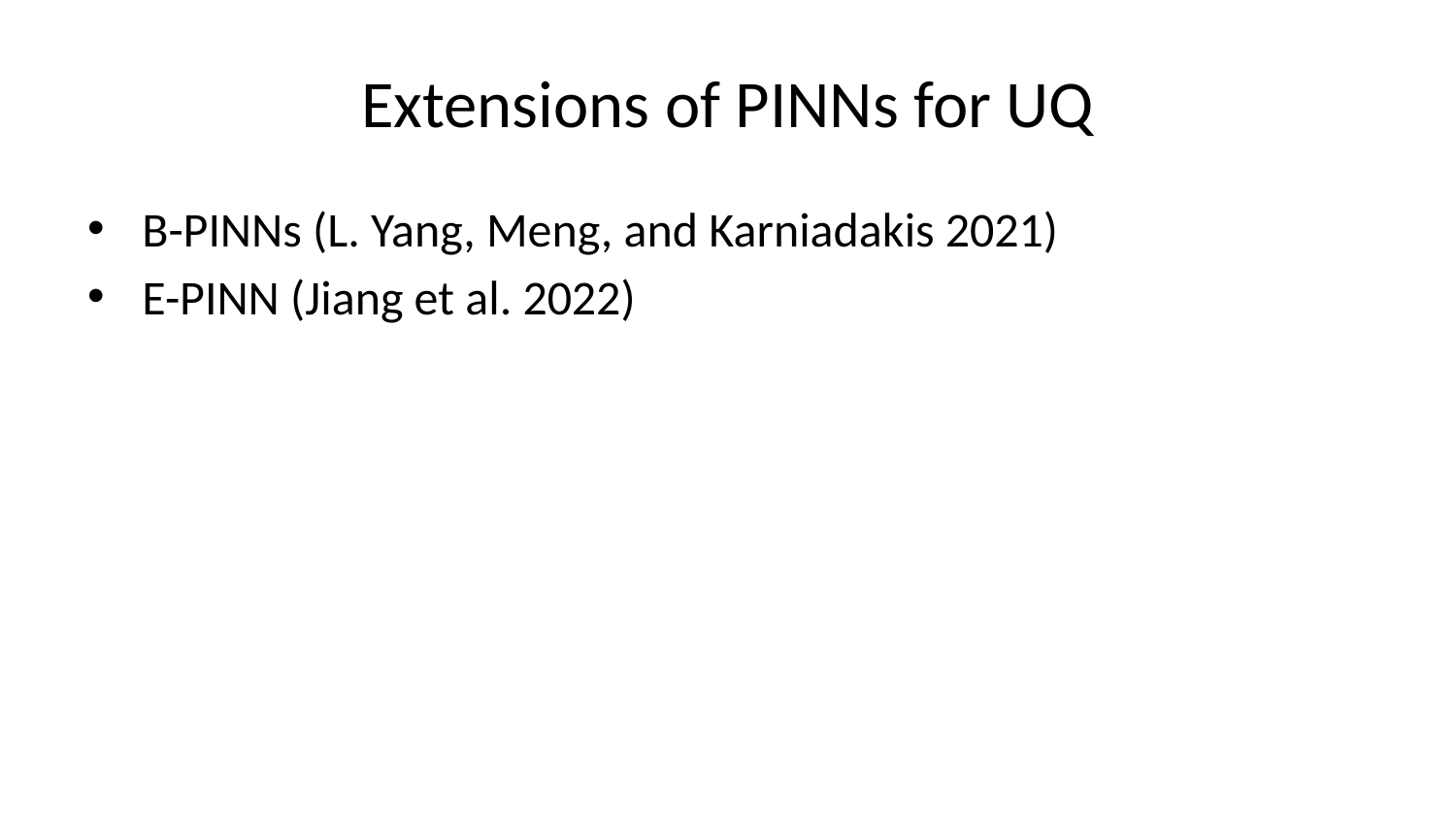

# Extensions of PINNs for UQ
B-PINNs (L. Yang, Meng, and Karniadakis 2021)
E-PINN (Jiang et al. 2022)